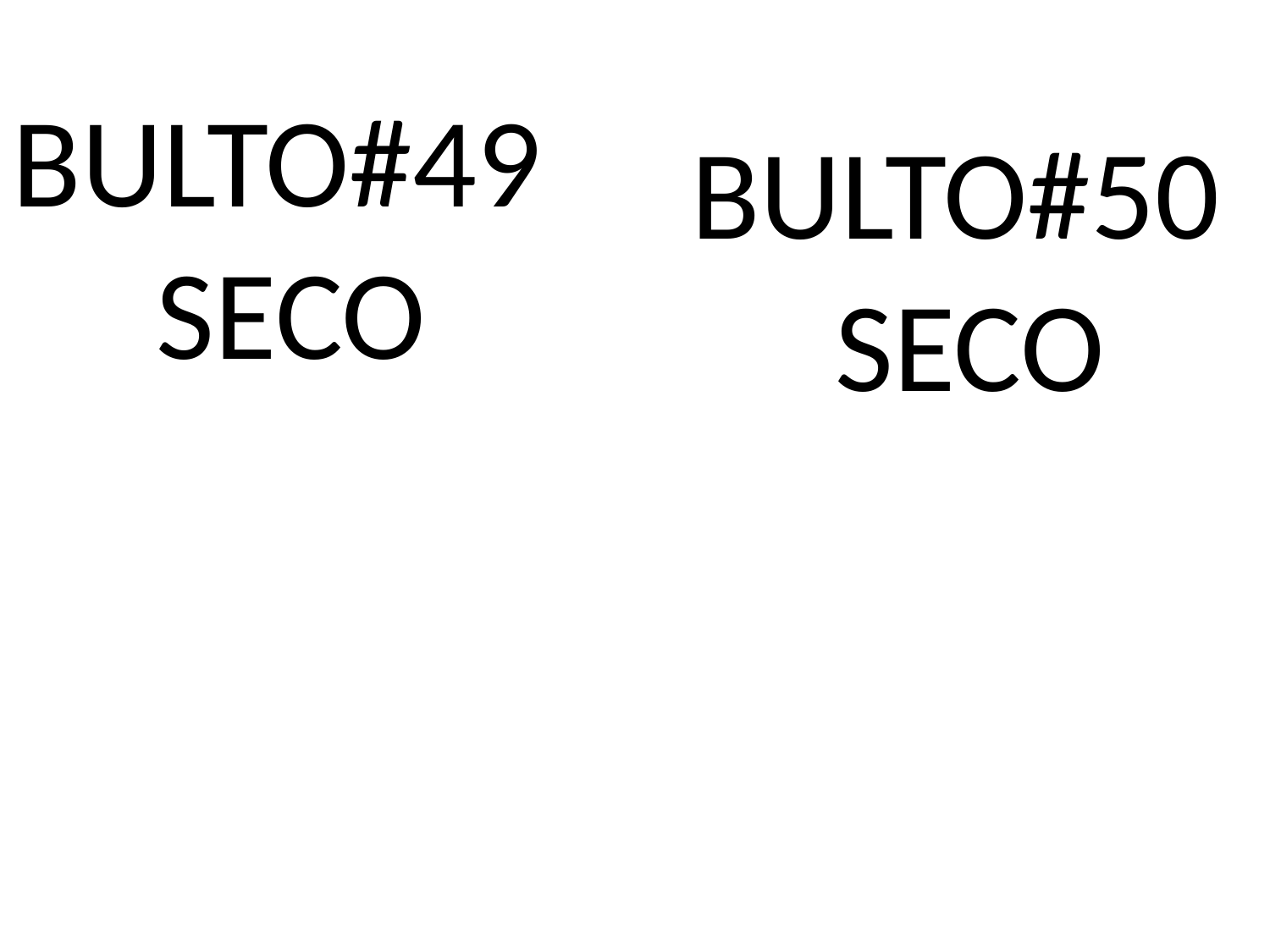

BULTO#13
  FREEZER

           BULTO#14
  FREEZER

           BULTO#49
     SECO

           BULTO#9
   FREEZER

           BULTO#50
     SECO